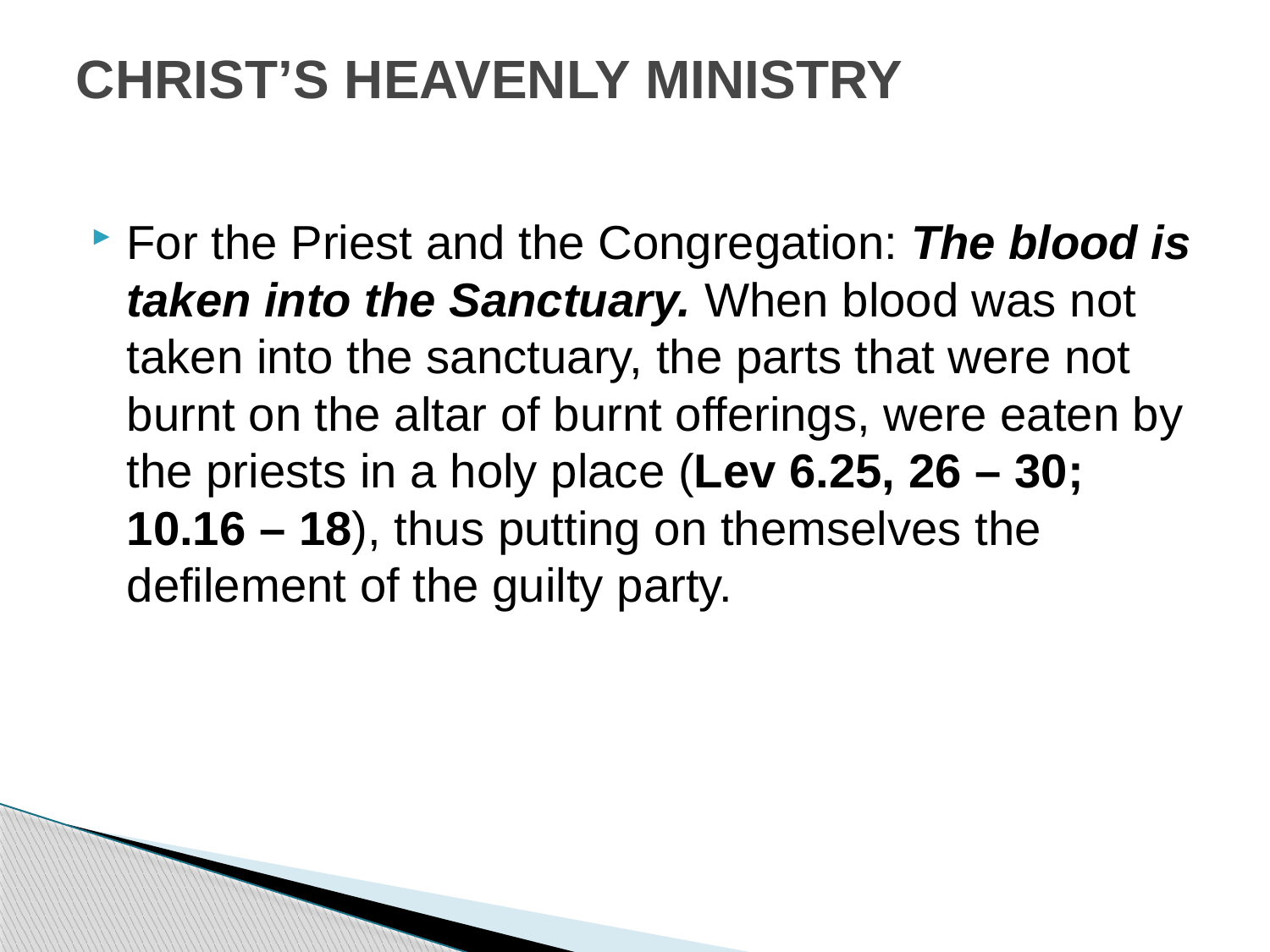

# CHRIST’S HEAVENLY MINISTRY
For the Priest and the Congregation: The blood is taken into the Sanctuary. When blood was not taken into the sanctuary, the parts that were not burnt on the altar of burnt offerings, were eaten by the priests in a holy place (Lev 6.25, 26 – 30; 10.16 – 18), thus putting on themselves the defilement of the guilty party.